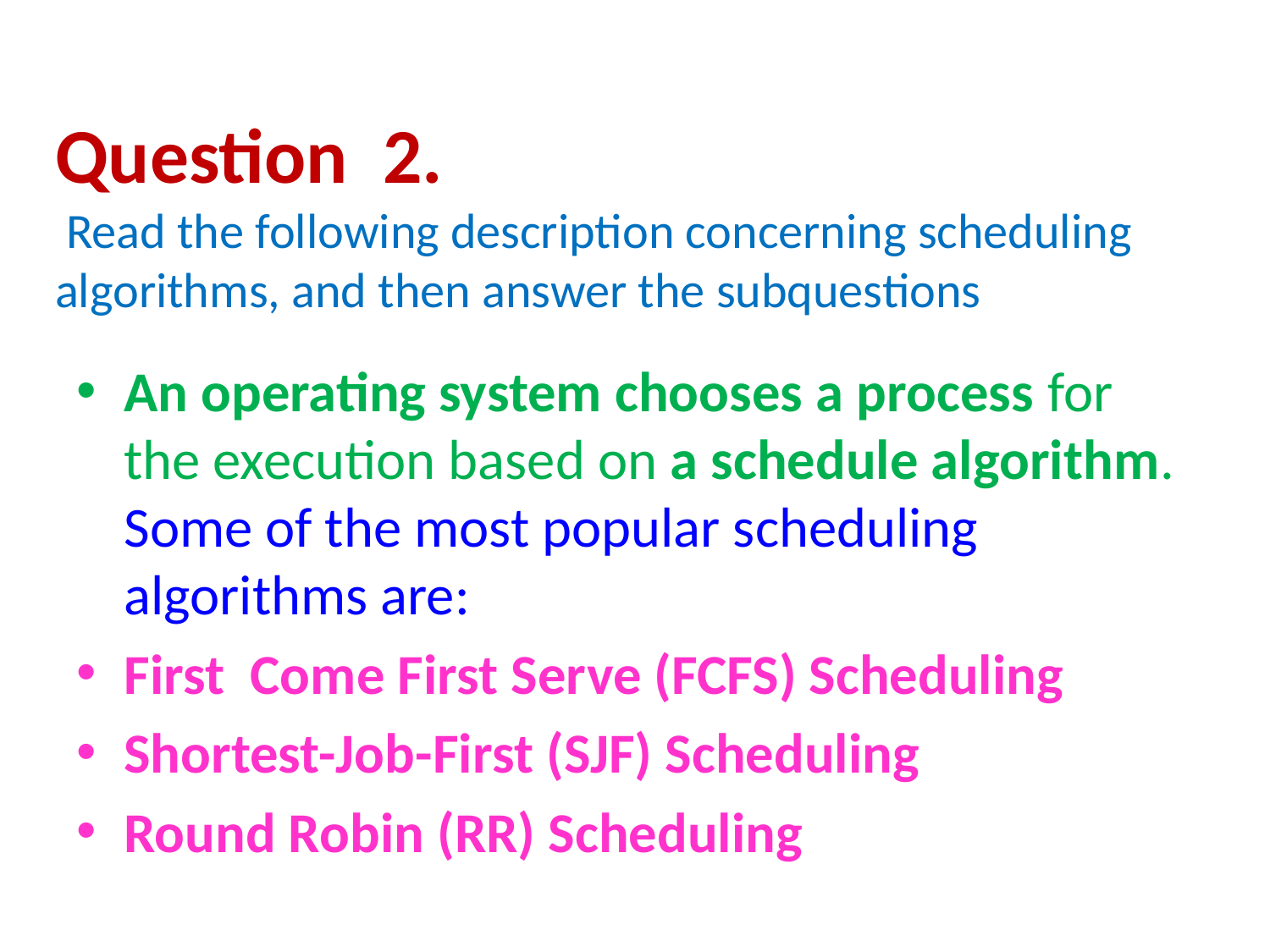

# Question  2. Read the following description concerning scheduling algorithms, and then answer the subquestions
An operating system chooses a process for the execution based on a schedule algorithm. Some of the most popular scheduling algorithms are:
First  Come First Serve (FCFS) Scheduling
Shortest-Job-First (SJF) Scheduling
Round Robin (RR) Scheduling